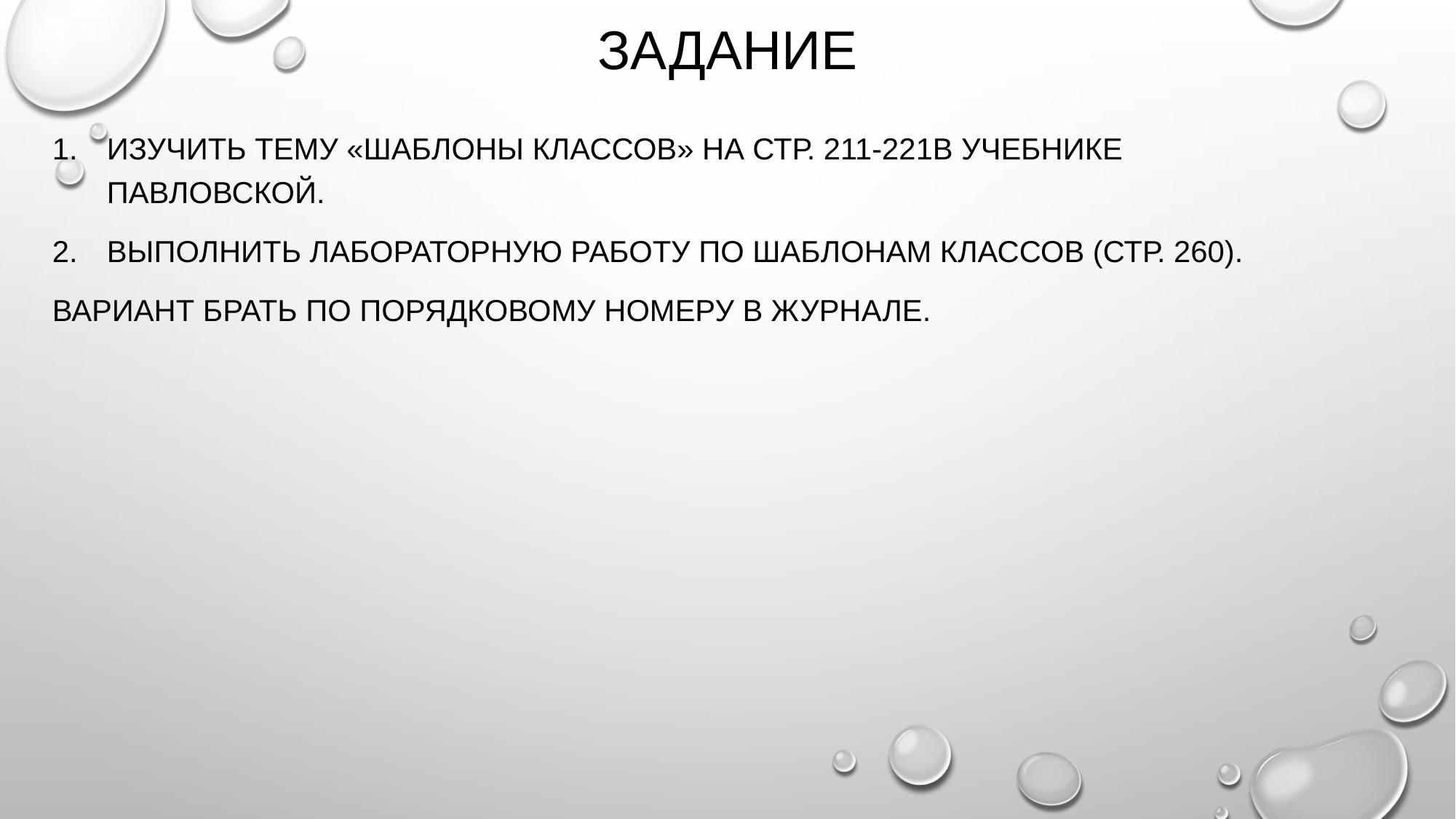

# задание
Изучить тему «шаблоны классов» на стр. 211-221в учебнике павловской.
Выполнить лабораторную работу по шаблонам классов (стр. 260).
Вариант брать по порядковому номеру в журнале.